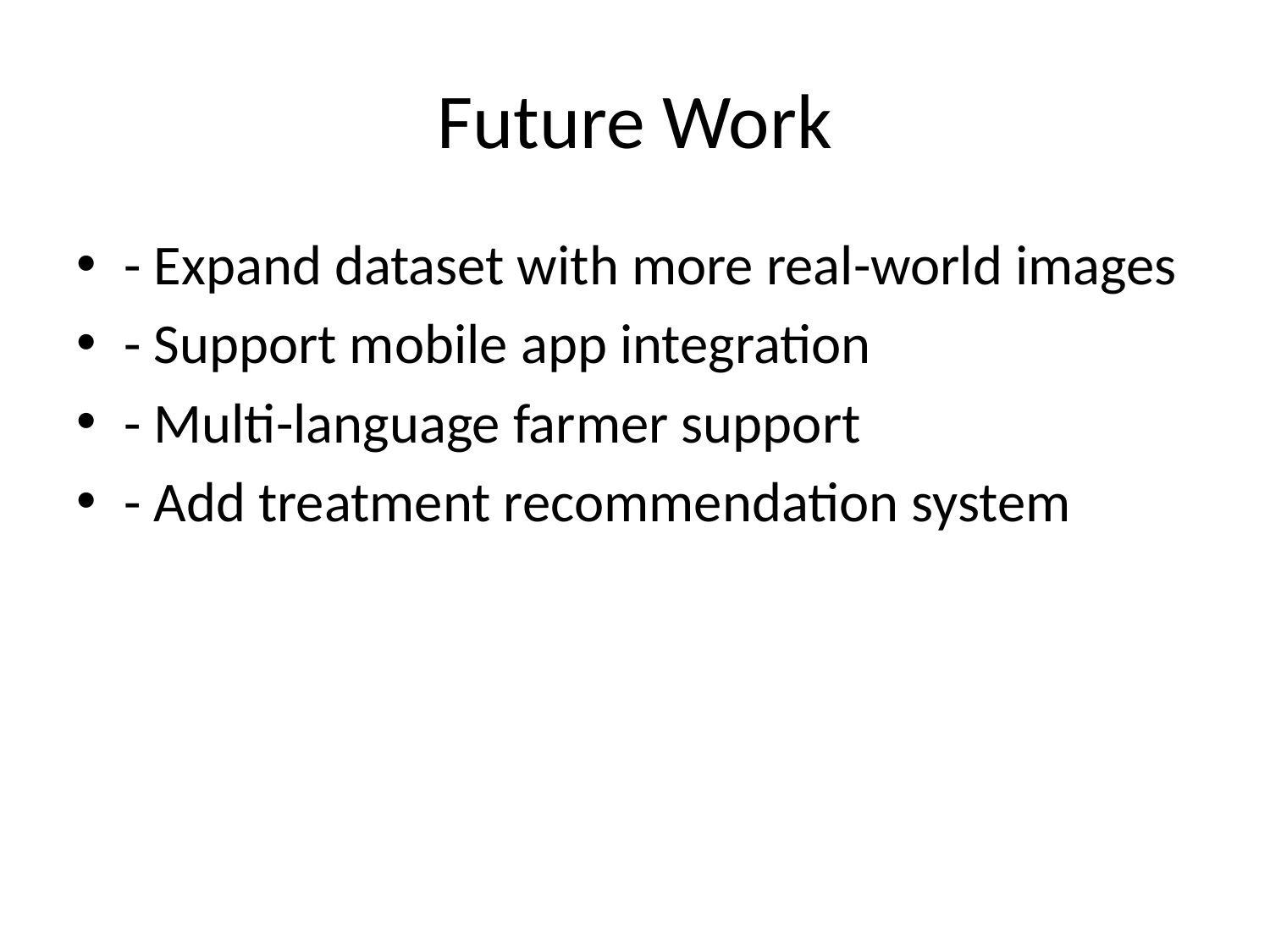

# Future Work
- Expand dataset with more real-world images
- Support mobile app integration
- Multi-language farmer support
- Add treatment recommendation system